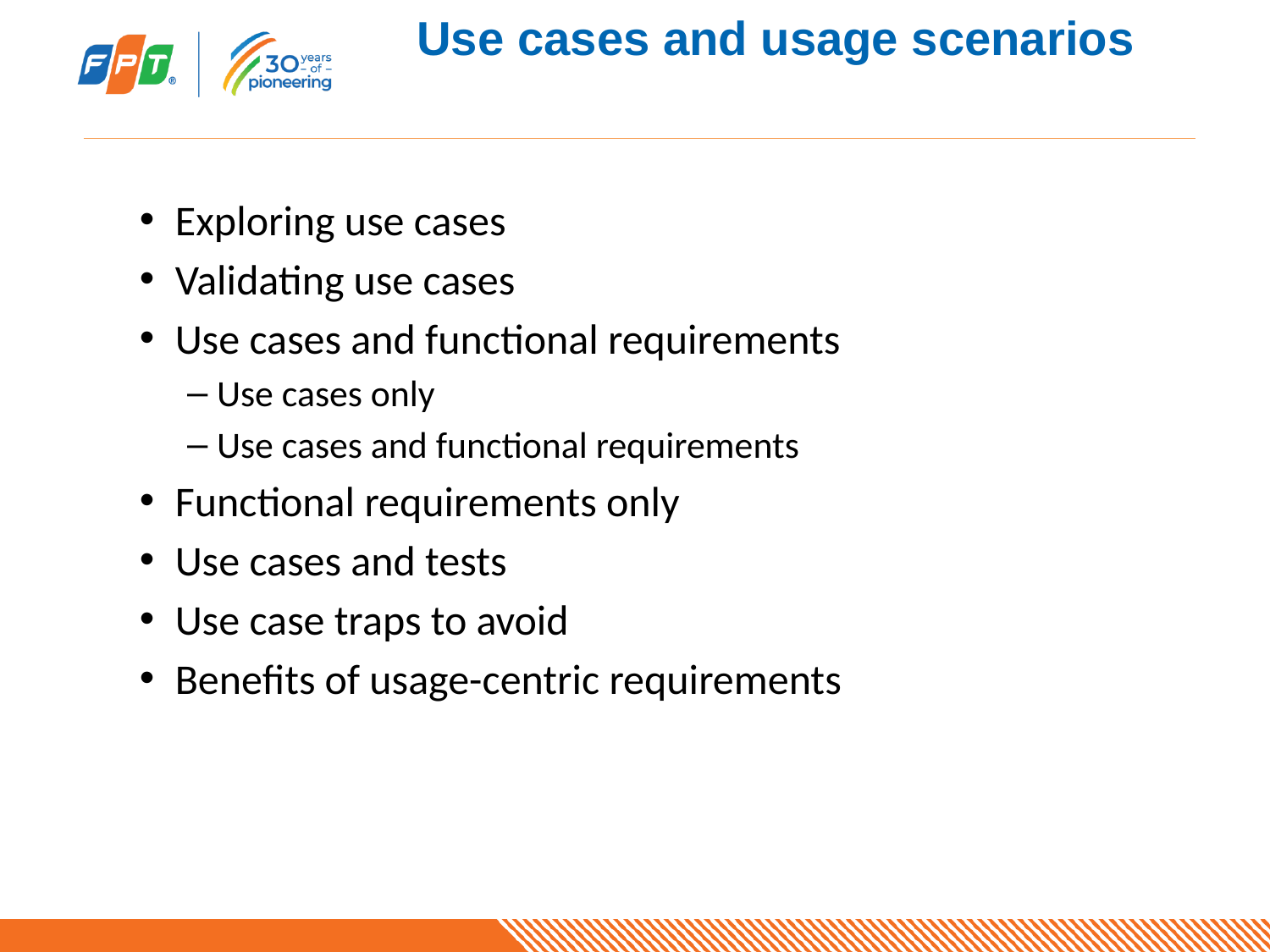

# Use cases and usage scenarios
Exploring use cases
Validating use cases
Use cases and functional requirements
Use cases only
Use cases and functional requirements
Functional requirements only
Use cases and tests
Use case traps to avoid
Benefits of usage-centric requirements